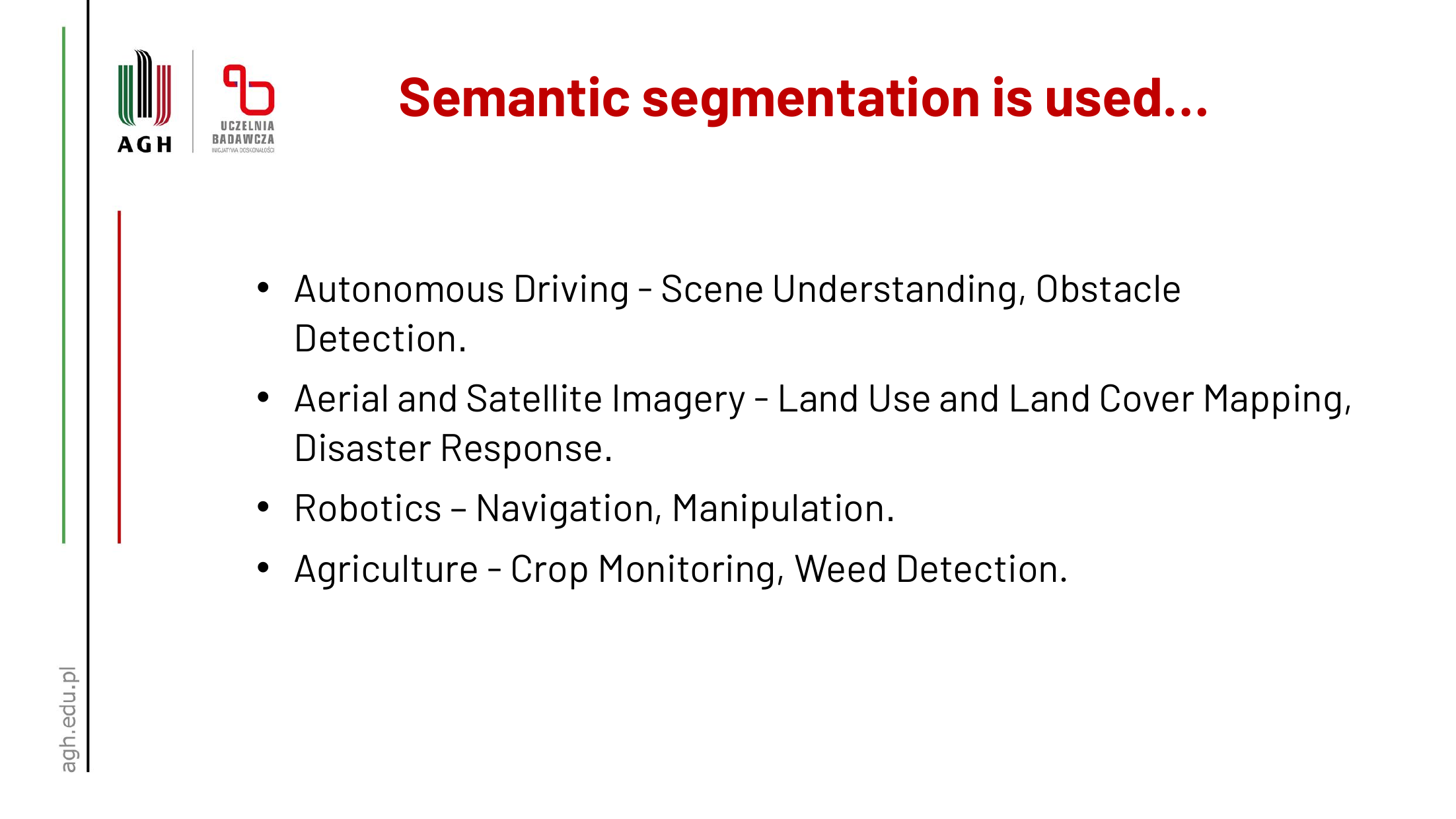

Semantic segmentation is used…
Autonomous Driving - Scene Understanding, Obstacle Detection.
Aerial and Satellite Imagery - Land Use and Land Cover Mapping, Disaster Response.
Robotics – Navigation, Manipulation.
Agriculture - Crop Monitoring, Weed Detection.